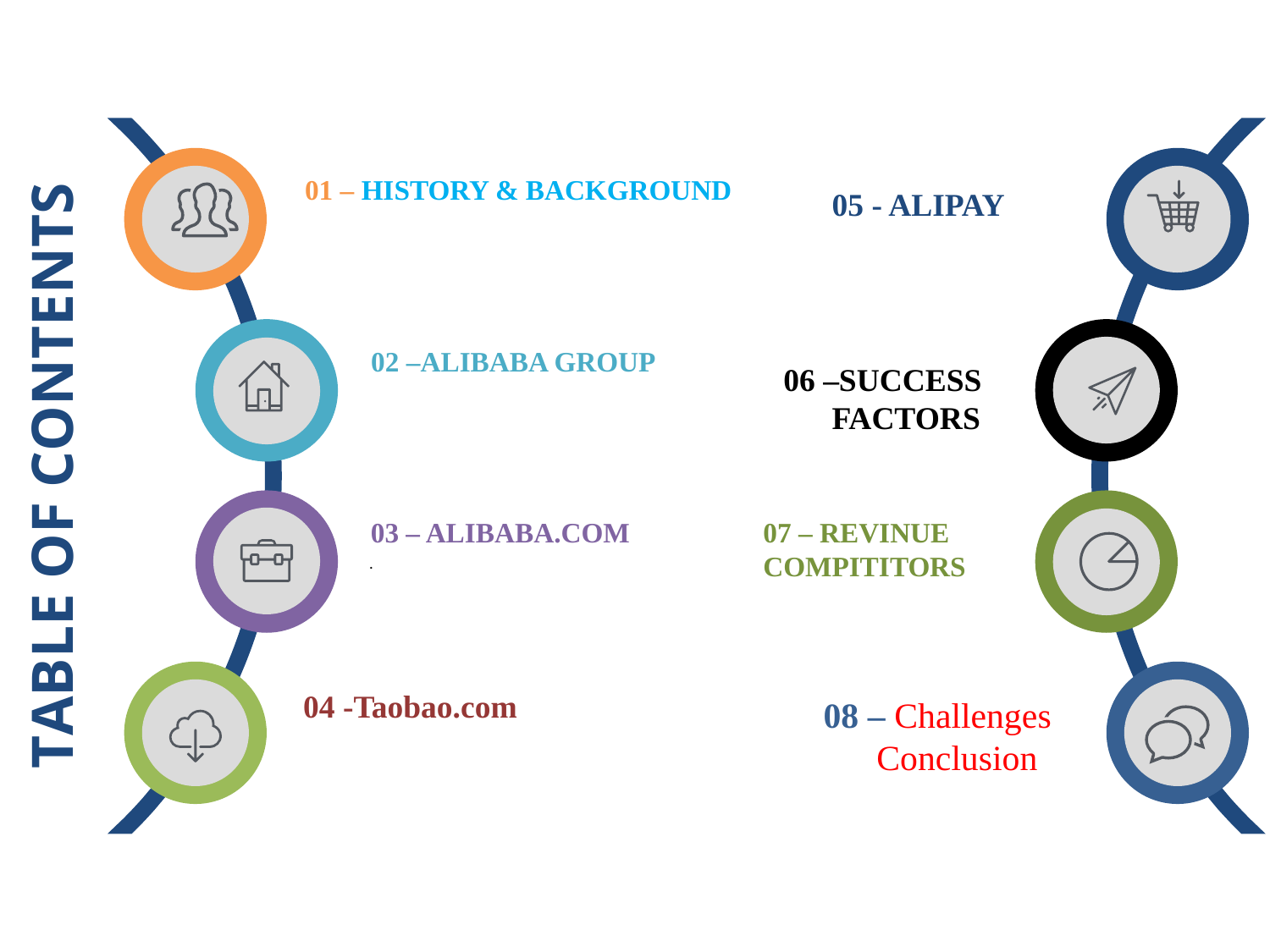

01 – HISTORY & BACKGROUND
ISTORY &
BACKGROUND

05 - ALIPAY

02 –ALIBABA GROUP

06 –SUCCESS
      FACTORS

Table of Contents

03 – alibaba.com
.
07 – REVINUE
compititors

04 -Taobao.com

08 – Challenges
      Conclusion